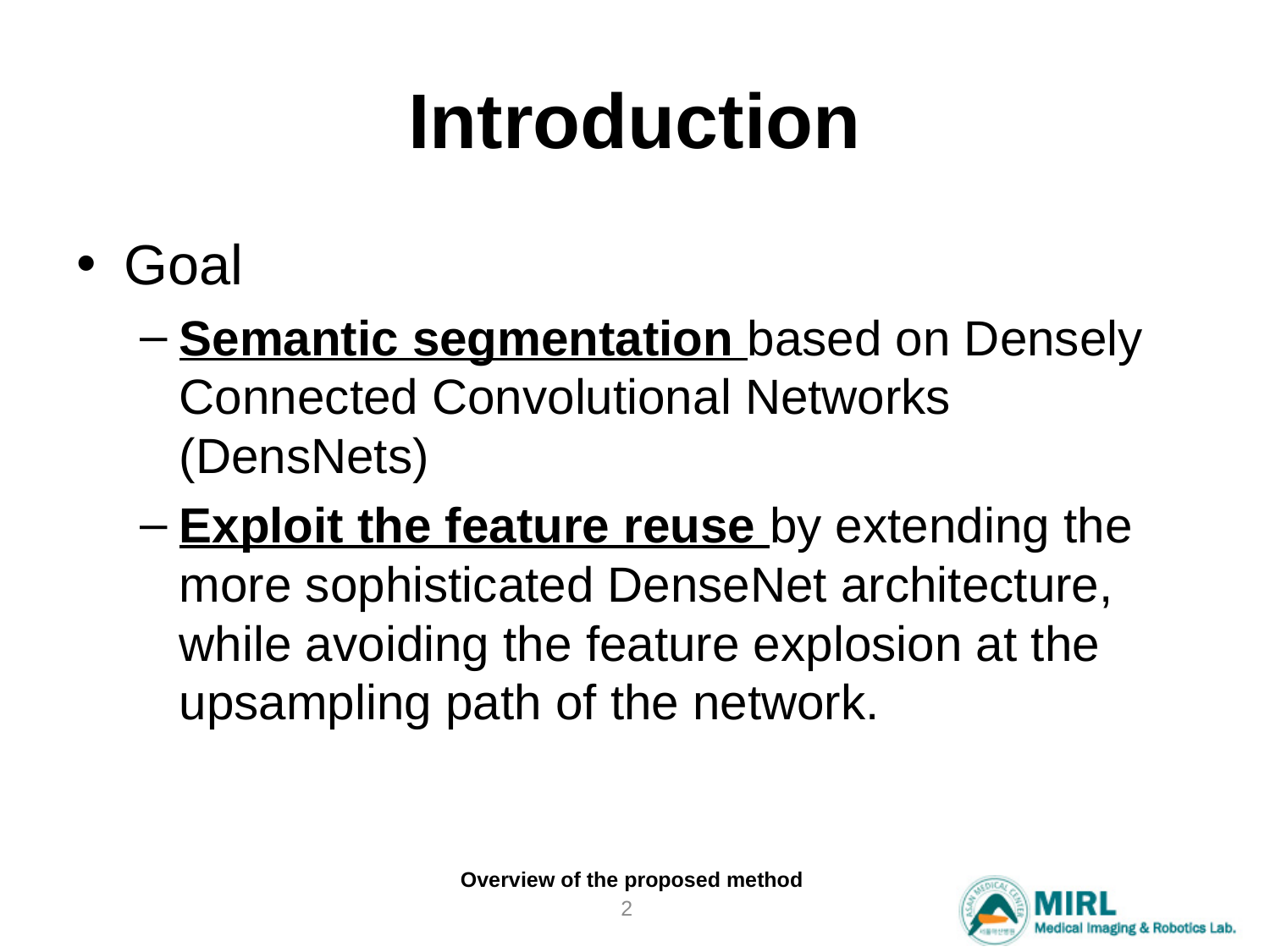

# Introduction
Goal
Semantic segmentation based on Densely Connected Convolutional Networks (DensNets)
Exploit the feature reuse by extending the more sophisticated DenseNet architecture, while avoiding the feature explosion at the upsampling path of the network.

Overview of the proposed method
2